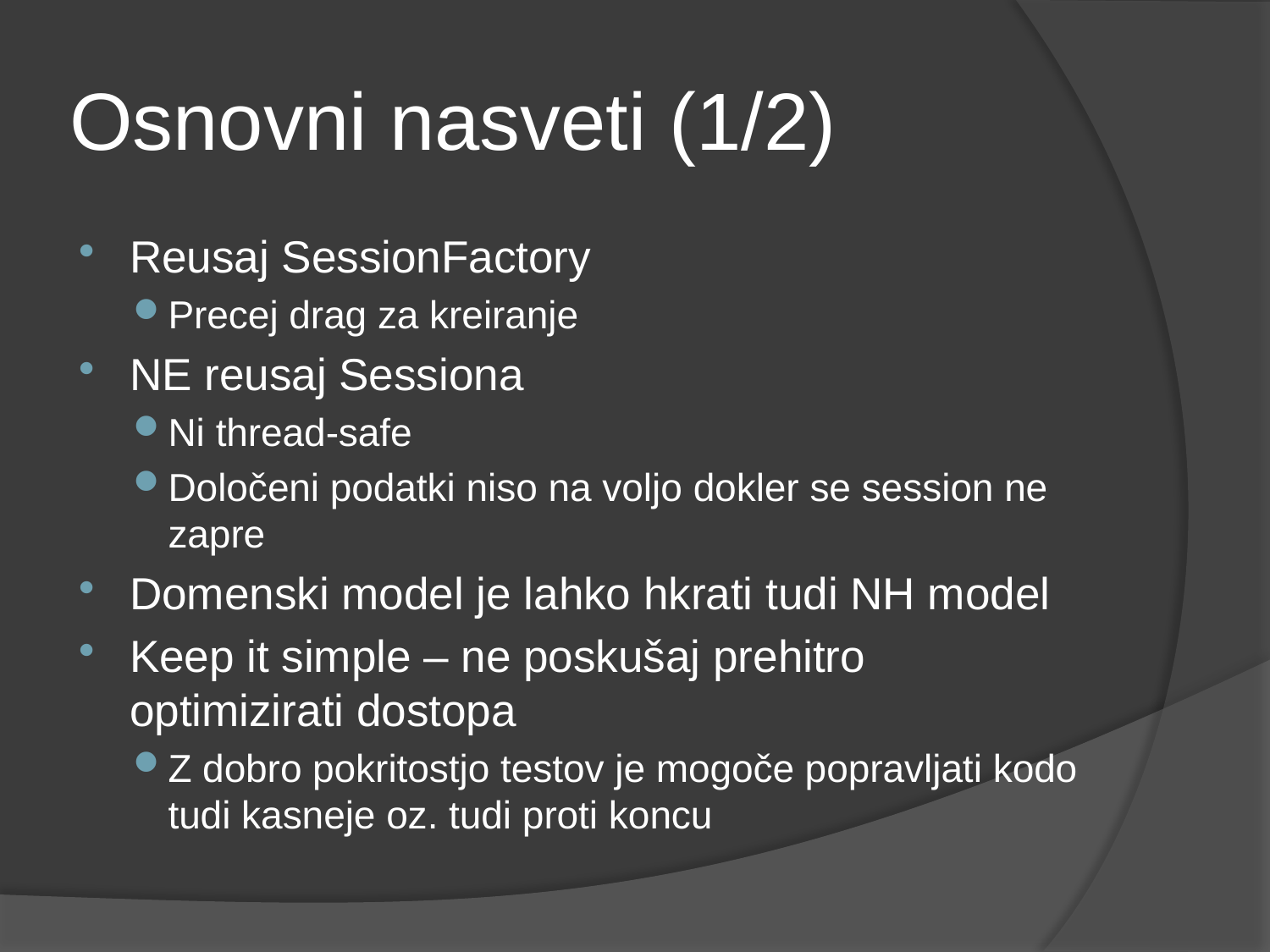

# Osnovni nasveti (1/2)
Reusaj SessionFactory
Precej drag za kreiranje
NE reusaj Sessiona
Ni thread-safe
Določeni podatki niso na voljo dokler se session ne zapre
Domenski model je lahko hkrati tudi NH model
Keep it simple – ne poskušaj prehitro optimizirati dostopa
Z dobro pokritostjo testov je mogoče popravljati kodo tudi kasneje oz. tudi proti koncu